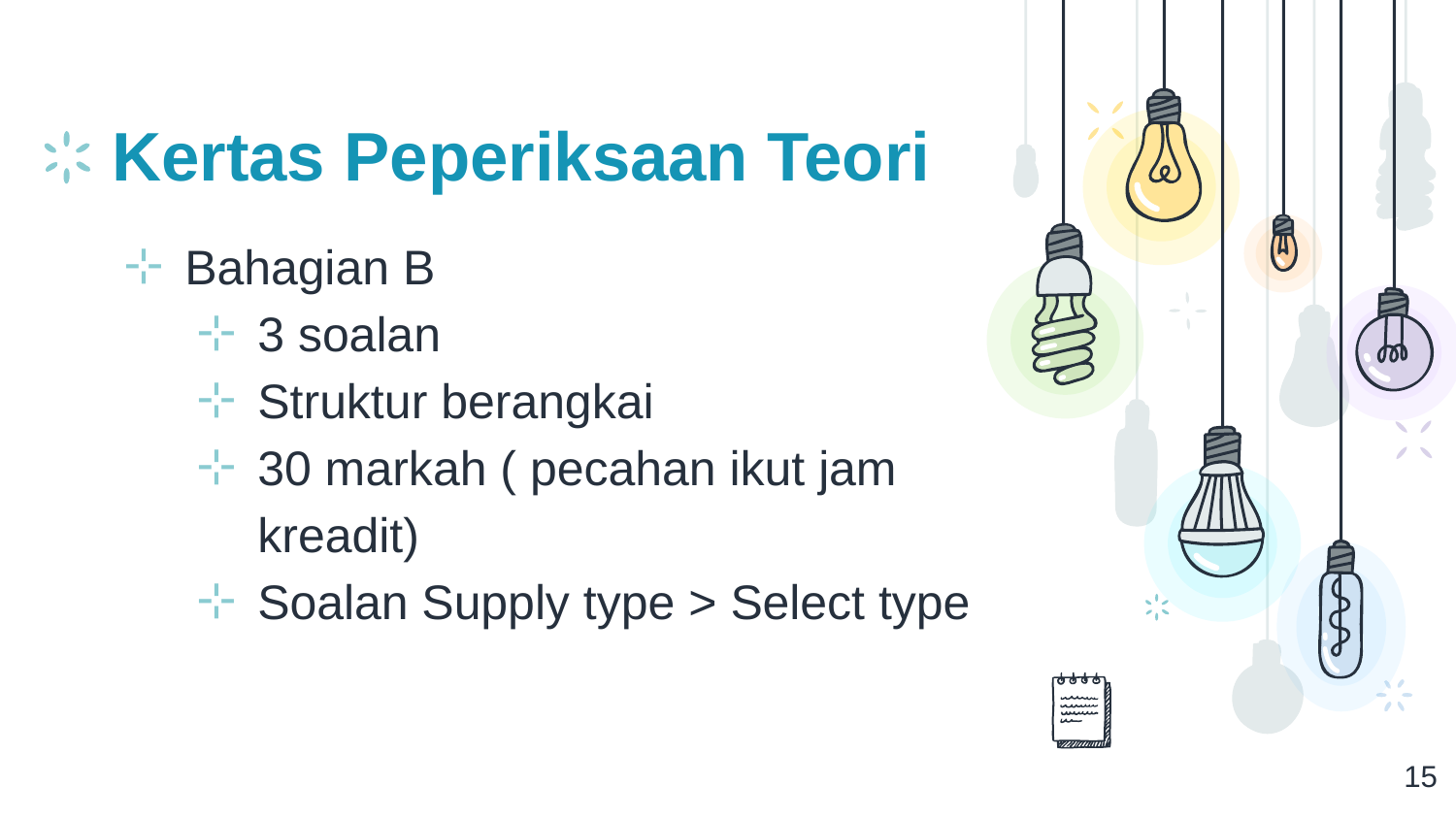

# Kertas Peperiksaan Teori
Bahagian B
3 soalan
Struktur berangkai
30 markah ( pecahan ikut jam kreadit)
Soalan Supply type > Select type

15